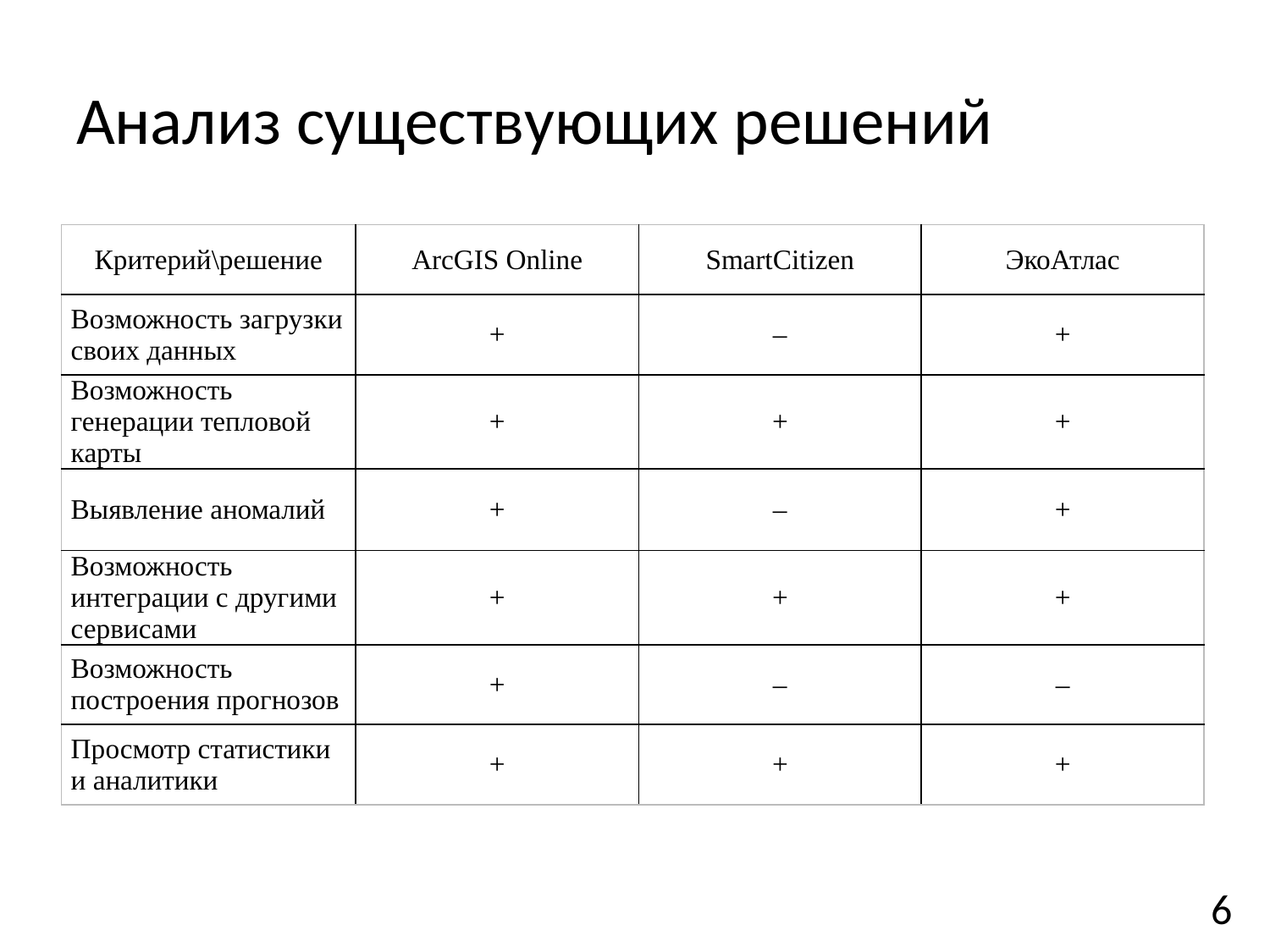

# Анализ существующих решений
| Критерий\решение | ArcGIS Online | SmartCitizen | ЭкоАтлас |
| --- | --- | --- | --- |
| Возможность загрузки своих данных | + | – | + |
| Возможность генерации тепловой карты | + | + | + |
| Выявление аномалий | + | – | + |
| Возможность интеграции с другими сервисами | + | + | + |
| Возможность построения прогнозов | + | – | – |
| Просмотр статистики и аналитики | + | + | + |
6